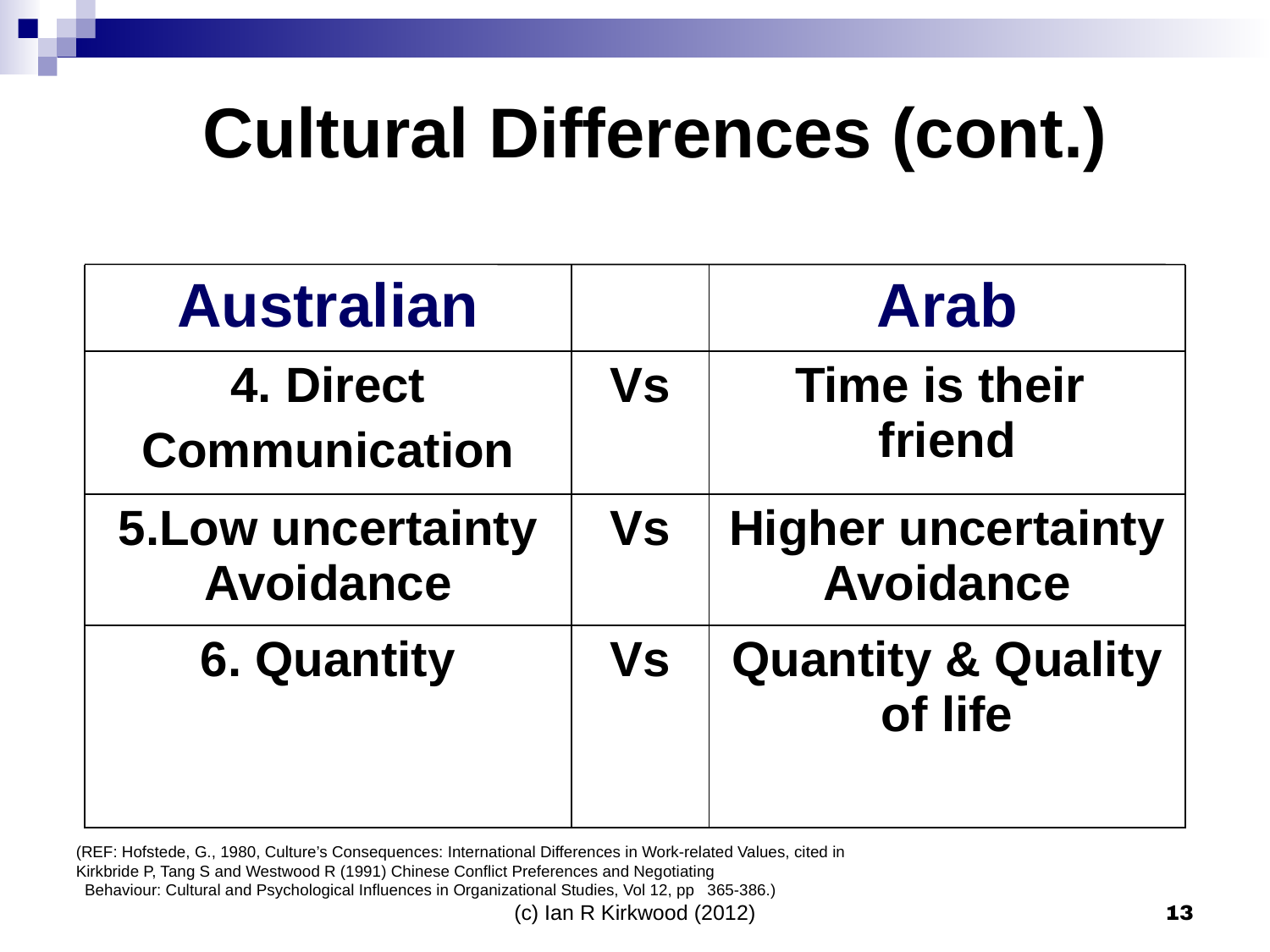

Cultural Differences (cont.)
| Australian |  | Arab |
| --- | --- | --- |
| 4. Direct Communication | Vs | Time is their friend |
| 5.Low uncertainty Avoidance | Vs | Higher uncertainty Avoidance |
| 6. Quantity | Vs | Quantity & Quality of life |

(REF: Hofstede, G., 1980, Culture’s Consequences: International Differences in Work-related Values, cited in
Kirkbride P, Tang S and Westwood R (1991) Chinese Conflict Preferences and Negotiating
  Behaviour: Cultural and Psychological Influences in Organizational Studies, Vol 12, pp   365-386.)
(c) Ian R Kirkwood (2012)
13